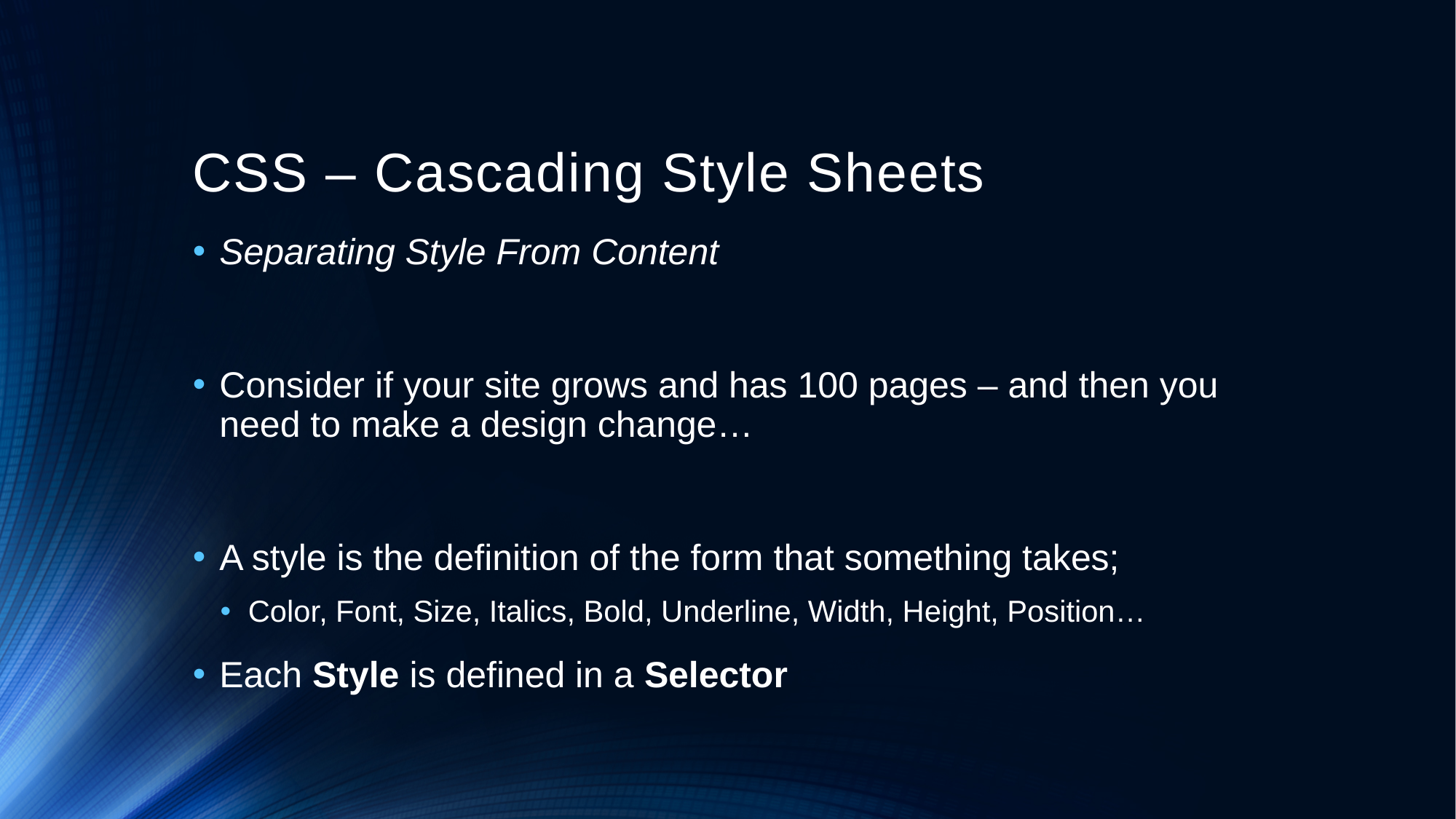

# CSS – Cascading Style Sheets
Separating Style From Content

Consider if your site grows and has 100 pages – and then you need to make a design change…

A style is the definition of the form that something takes;
Color, Font, Size, Italics, Bold, Underline, Width, Height, Position…
Each Style is defined in a Selector